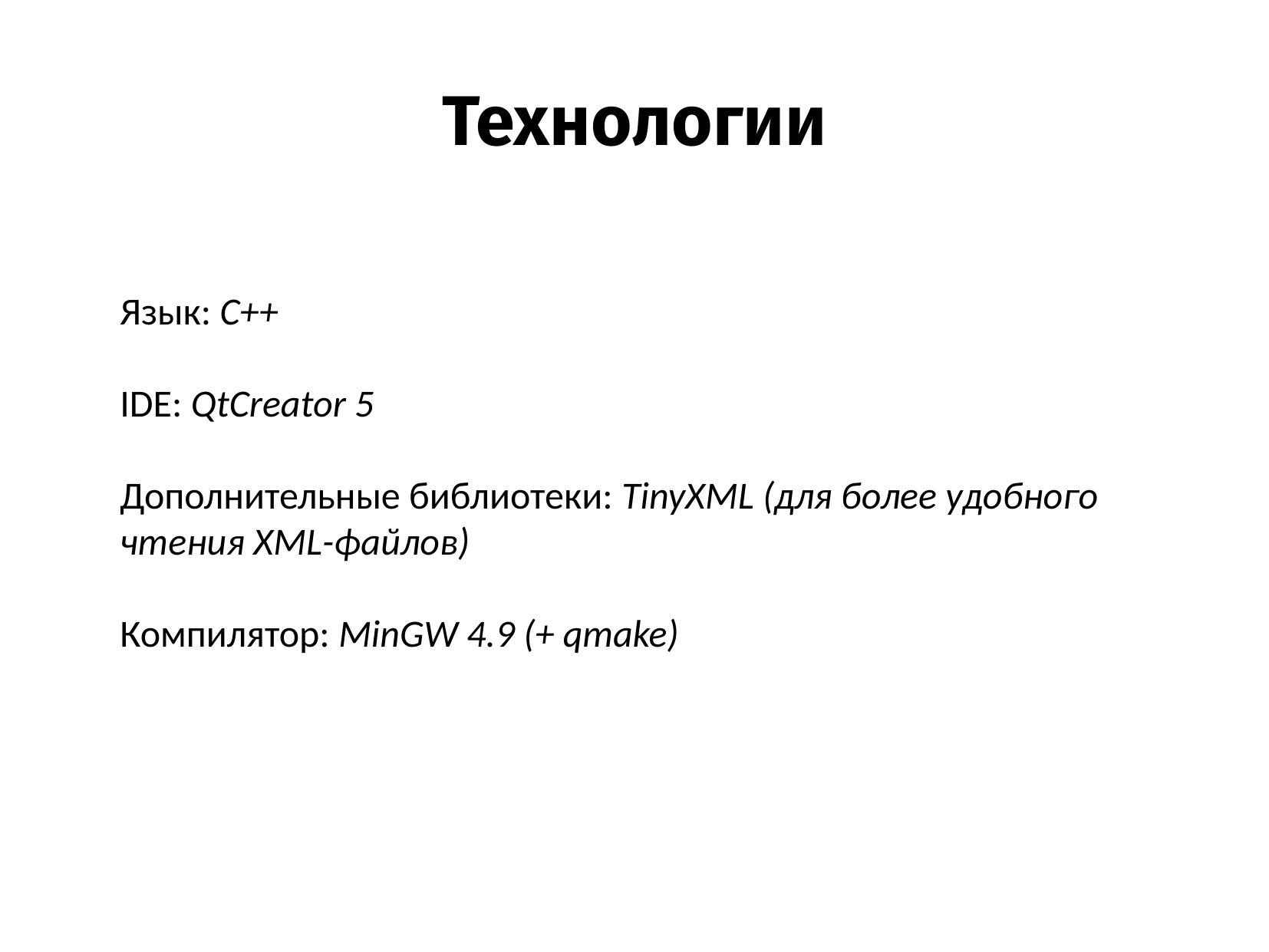

Технологии

Язык: C++

IDE: QtCreator 5

Дополнительные библиотеки: TinyXML (для более удобного чтения XML-файлов)

Компилятор: MinGW 4.9 (+ qmake)